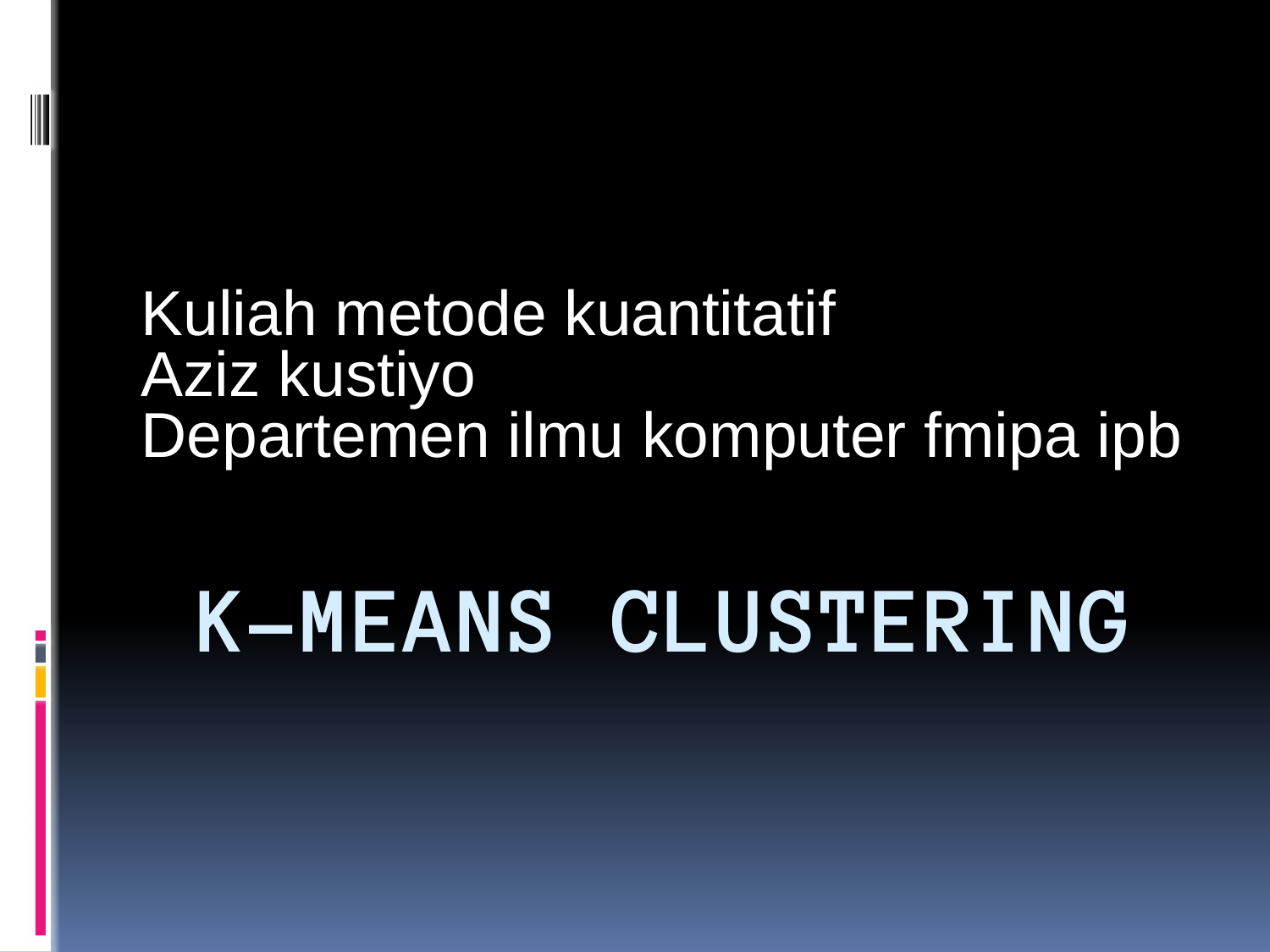

Kuliah metode kuantitatif
Aziz kustiyo
Departemen ilmu komputer fmipa ipb
# K-MEANS clustering